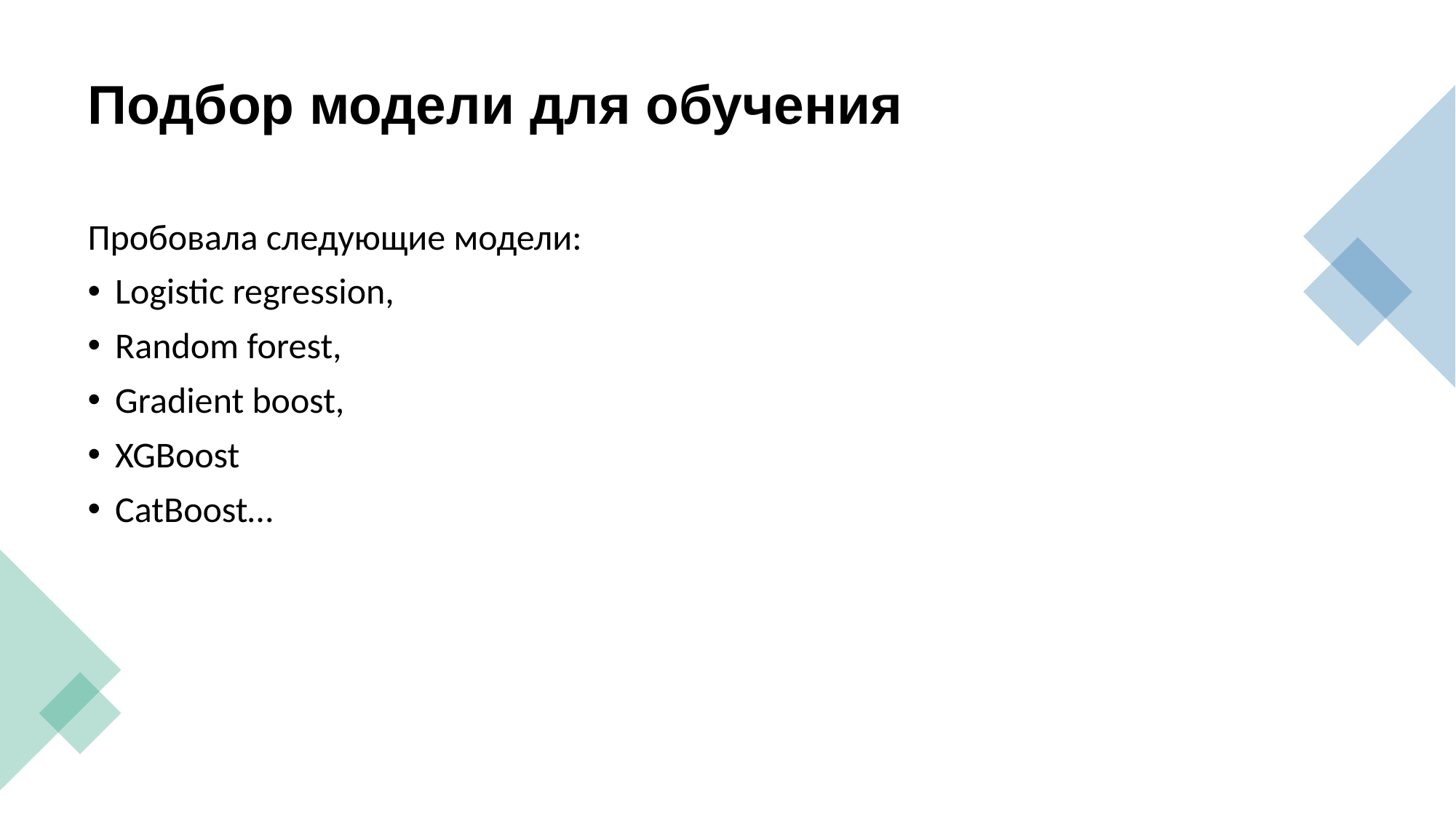

# Подбор модели для обучения

Пробовала следующие модели:
Logistic regression,
Random forest,
Gradient boost,
XGBoost
CatBoost…